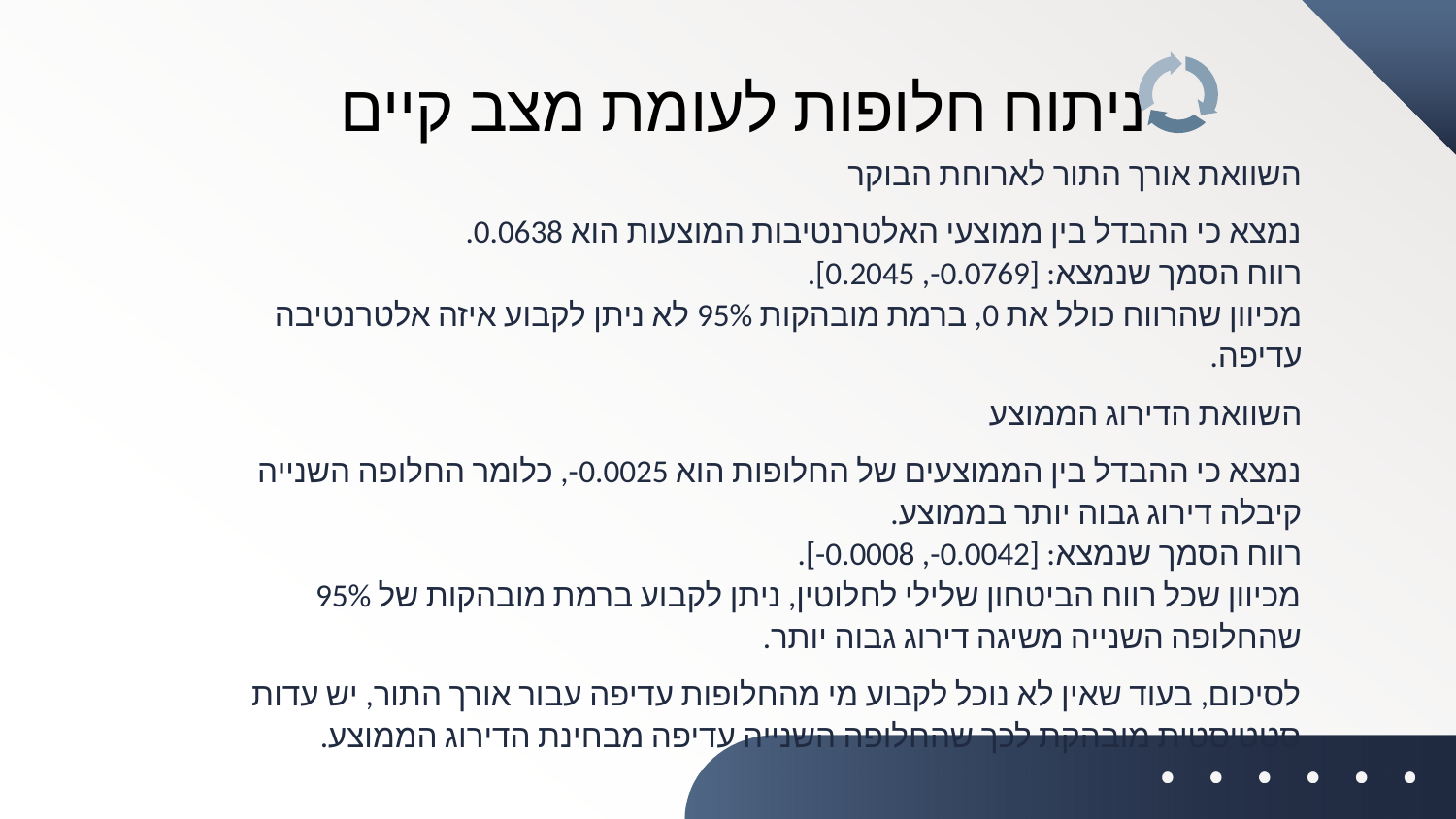

ניתוח חלופות לעומת מצב קיים

השוואת אורך התור לארוחת הבוקר
נמצא כי ההבדל בין ממוצעי האלטרנטיבות המוצעות הוא 0.0638.
רווח הסמך שנמצא: [0.0769-, 0.2045].
מכיוון שהרווח כולל את 0, ברמת מובהקות 95% לא ניתן לקבוע איזה אלטרנטיבה עדיפה.
השוואת הדירוג הממוצע
נמצא כי ההבדל בין הממוצעים של החלופות הוא 0.0025-, כלומר החלופה השנייה קיבלה דירוג גבוה יותר בממוצע.
רווח הסמך שנמצא: [0.0042-, 0.0008-].
מכיוון שכל רווח הביטחון שלילי לחלוטין, ניתן לקבוע ברמת מובהקות של 95% שהחלופה השנייה משיגה דירוג גבוה יותר.
לסיכום, בעוד שאין לא נוכל לקבוע מי מהחלופות עדיפה עבור אורך התור, יש עדות סטטיסטית מובהקת לכך שהחלופה השנייה עדיפה מבחינת הדירוג הממוצע.